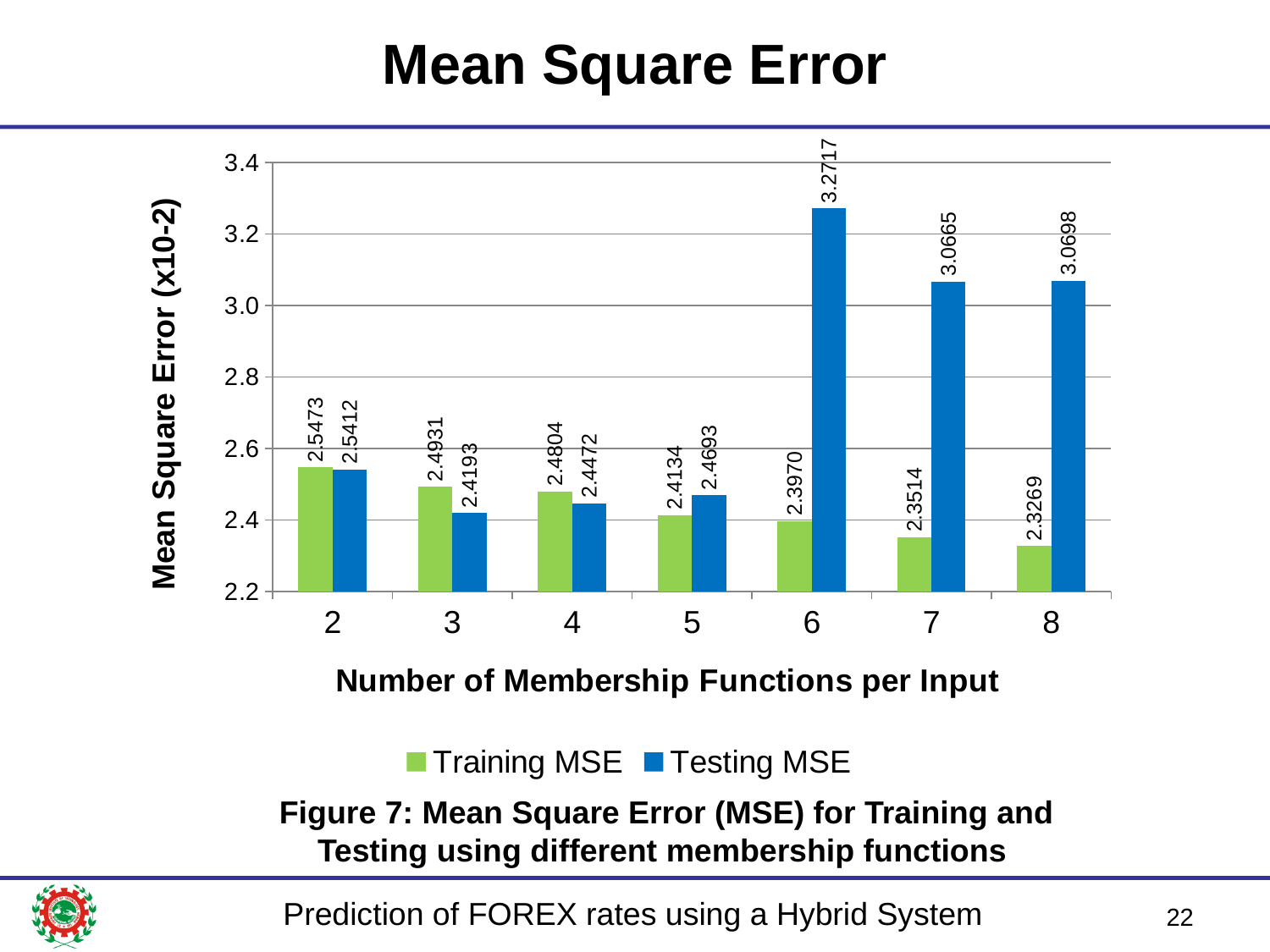

# Mean Square Error

### Chart

| Category | Training MSE | Testing MSE |
|---|---|---|
| 2 | 2.547288 | 2.541168 |
| 3 | 2.493149 | 2.419274 |
| 4 | 2.480364 | 2.4472270000000003 |
| 5 | 2.41341 | 2.469287 |
| 6 | 2.3970160000000003 | 3.271682 |
| 7 | 2.3513539999999997 | 3.066461 |
| 8 | 2.3268969999999998 | 3.069775 |
Figure 7: Mean Square Error (MSE) for Training and Testing using different membership functions
22